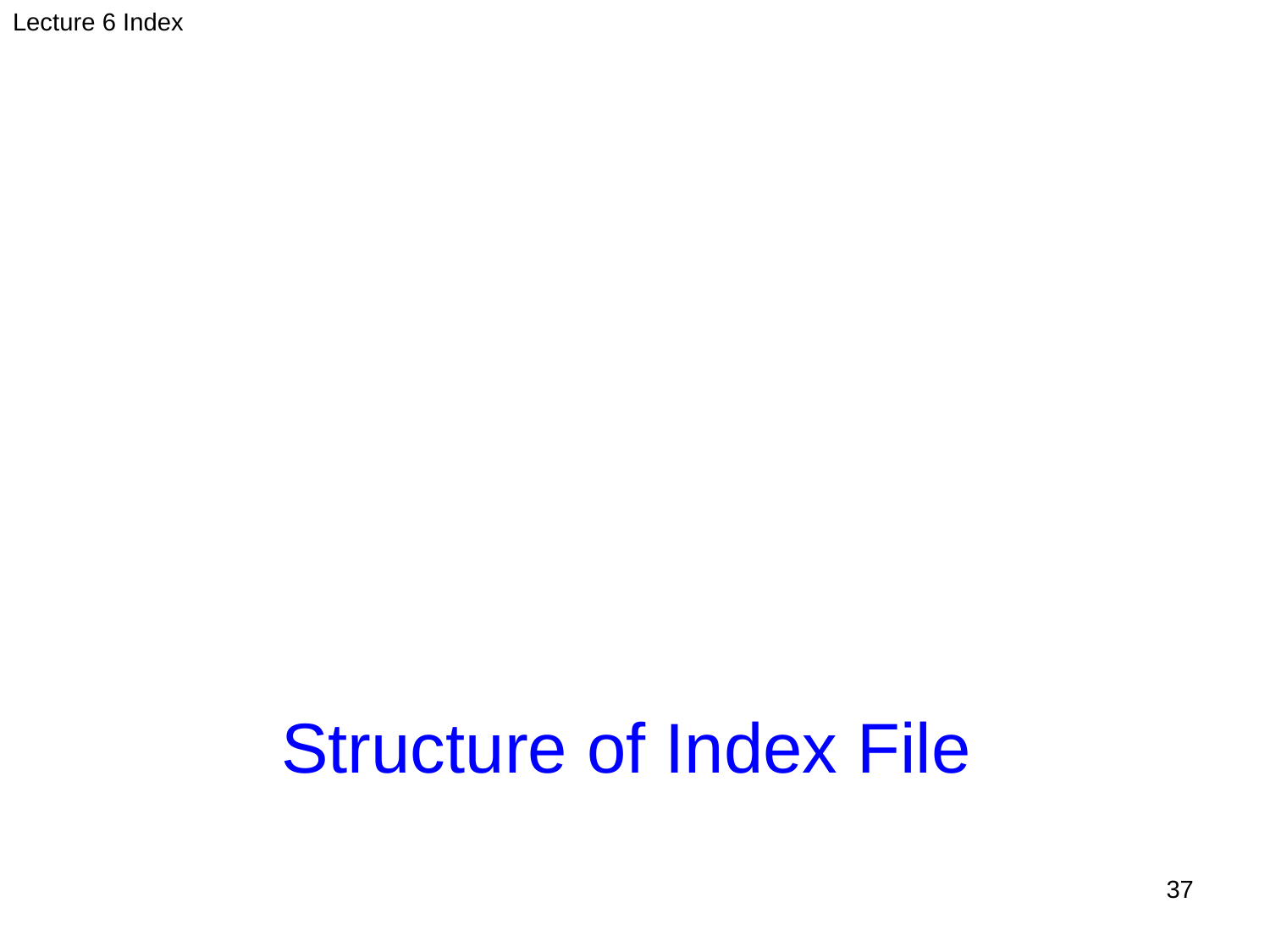

Lecture 6 Index
# Structure of Index File
37